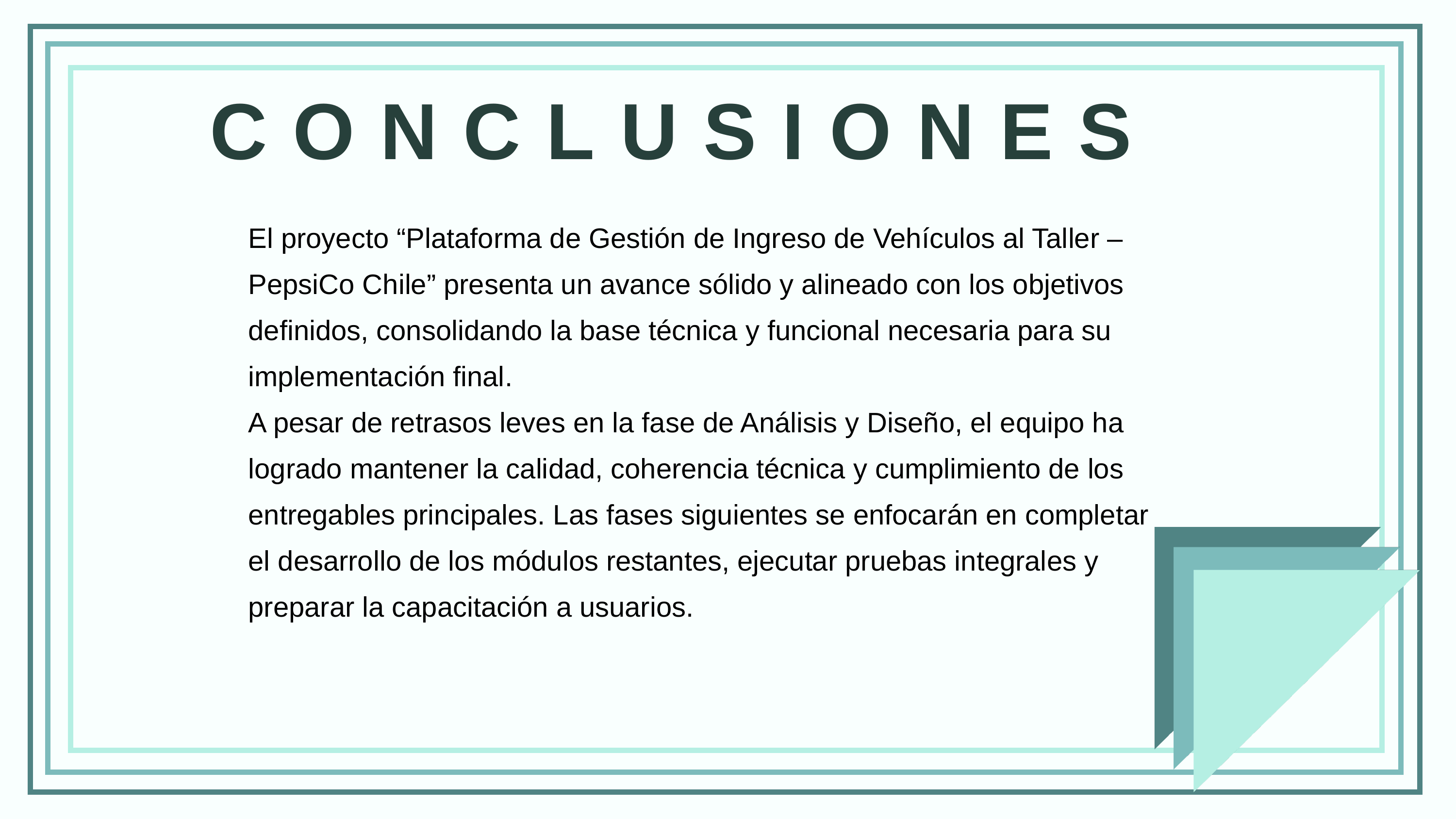

CONCLUSIONES
El proyecto “Plataforma de Gestión de Ingreso de Vehículos al Taller – PepsiCo Chile” presenta un avance sólido y alineado con los objetivos definidos, consolidando la base técnica y funcional necesaria para su implementación final.
A pesar de retrasos leves en la fase de Análisis y Diseño, el equipo ha logrado mantener la calidad, coherencia técnica y cumplimiento de los entregables principales. Las fases siguientes se enfocarán en completar el desarrollo de los módulos restantes, ejecutar pruebas integrales y preparar la capacitación a usuarios.